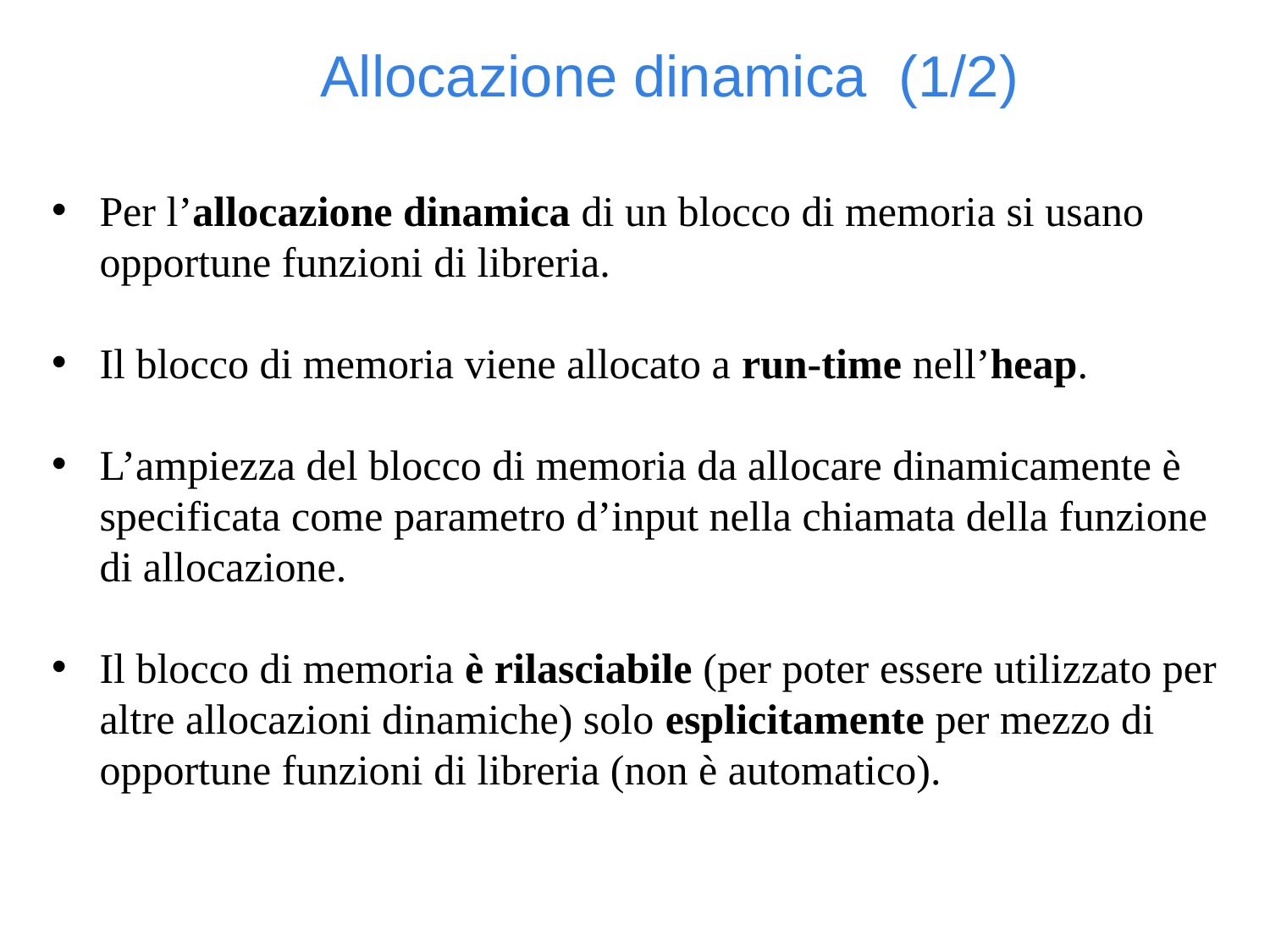

Allocazione dinamica  (1/2)

Per l’allocazione dinamica di un blocco di memoria si usano opportune funzioni di libreria.

Il blocco di memoria viene allocato a run-time nell’heap.

L’ampiezza del blocco di memoria da allocare dinamicamente è specificata come parametro d’input nella chiamata della funzione di allocazione.

Il blocco di memoria è rilasciabile (per poter essere utilizzato per altre allocazioni dinamiche) solo esplicitamente per mezzo di opportune funzioni di libreria (non è automatico).